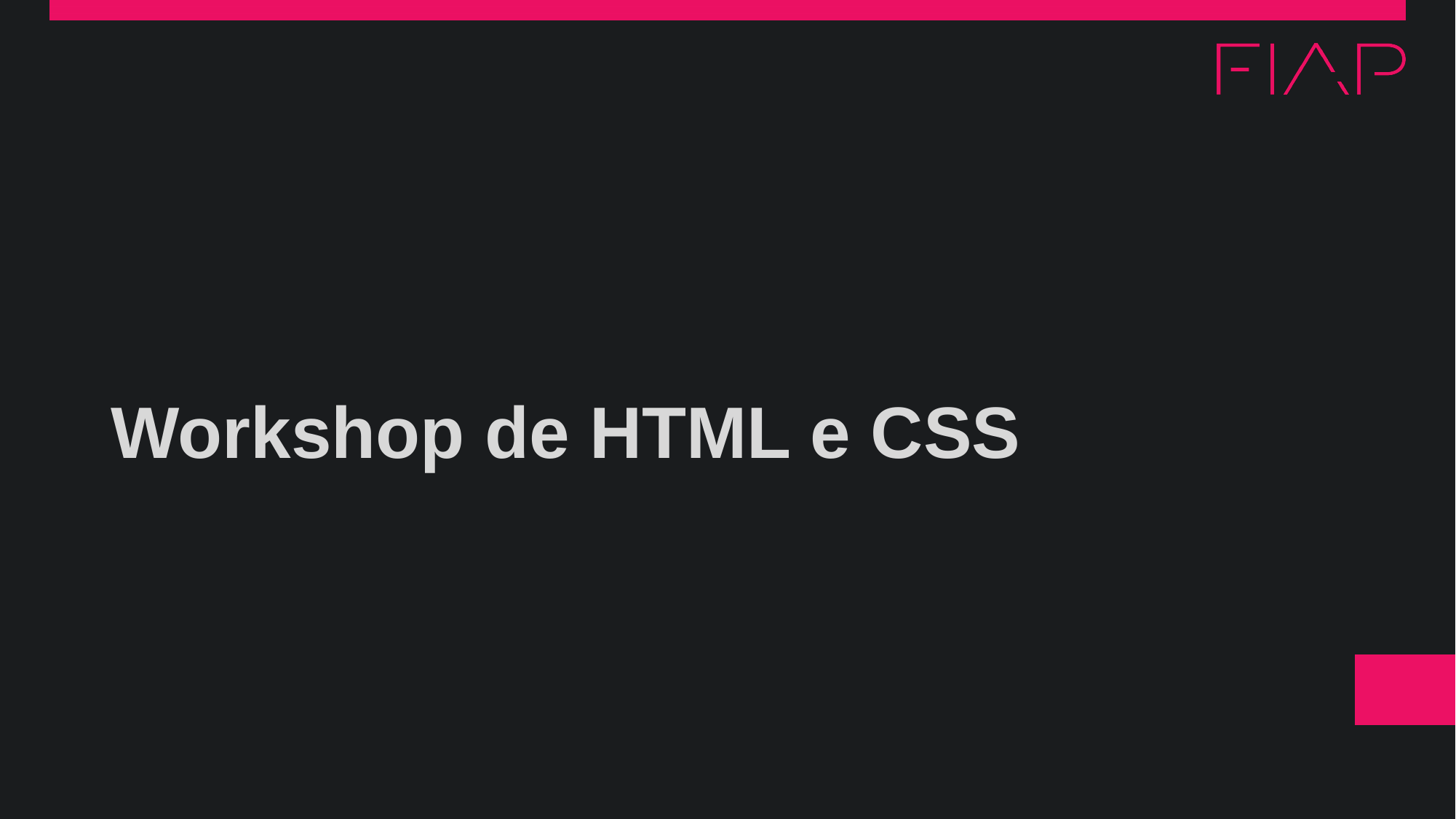

# Workshop de HTML e CSS
3